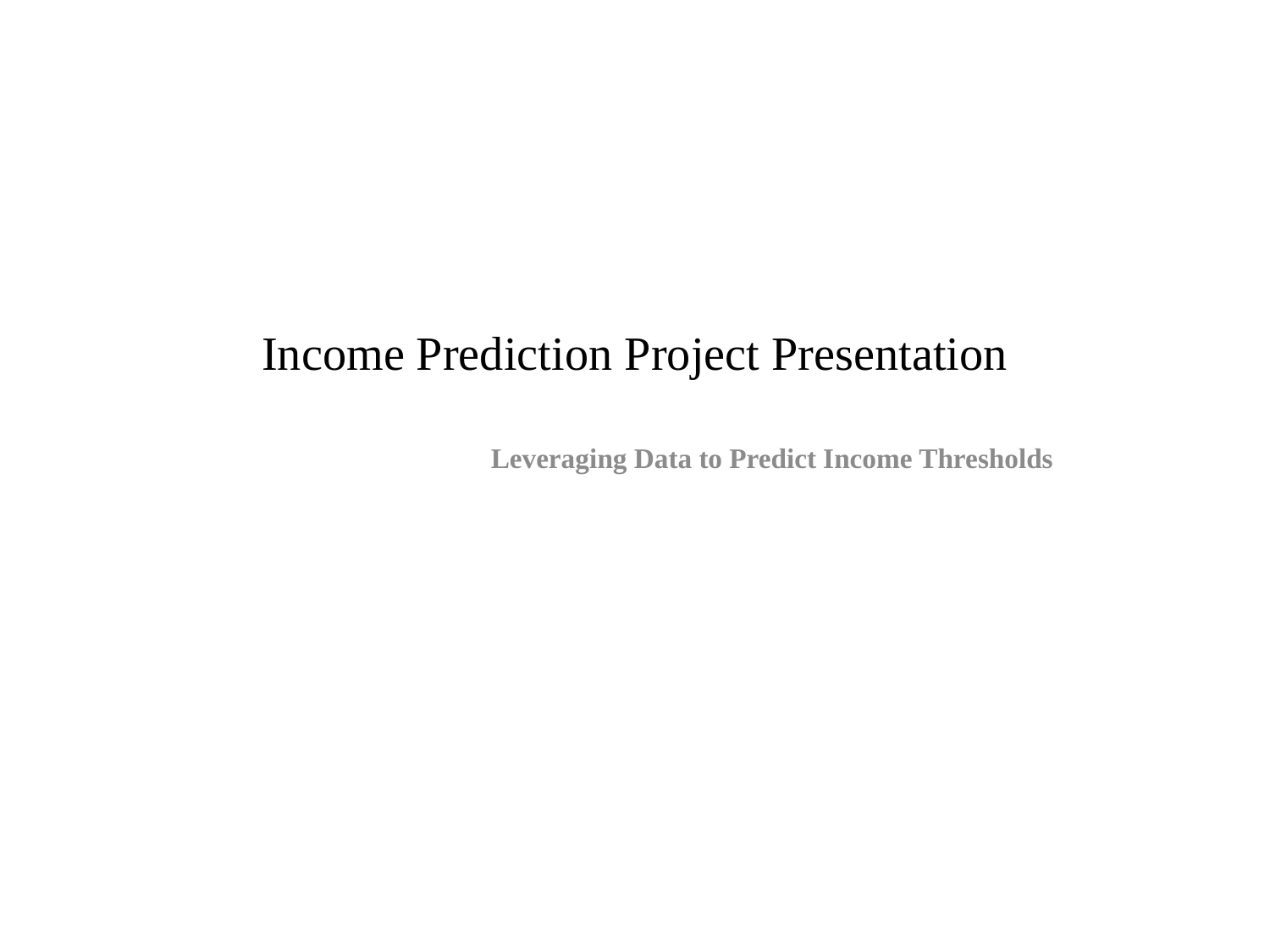

# Income Prediction Project Presentation
Leveraging Data to Predict Income Thresholds